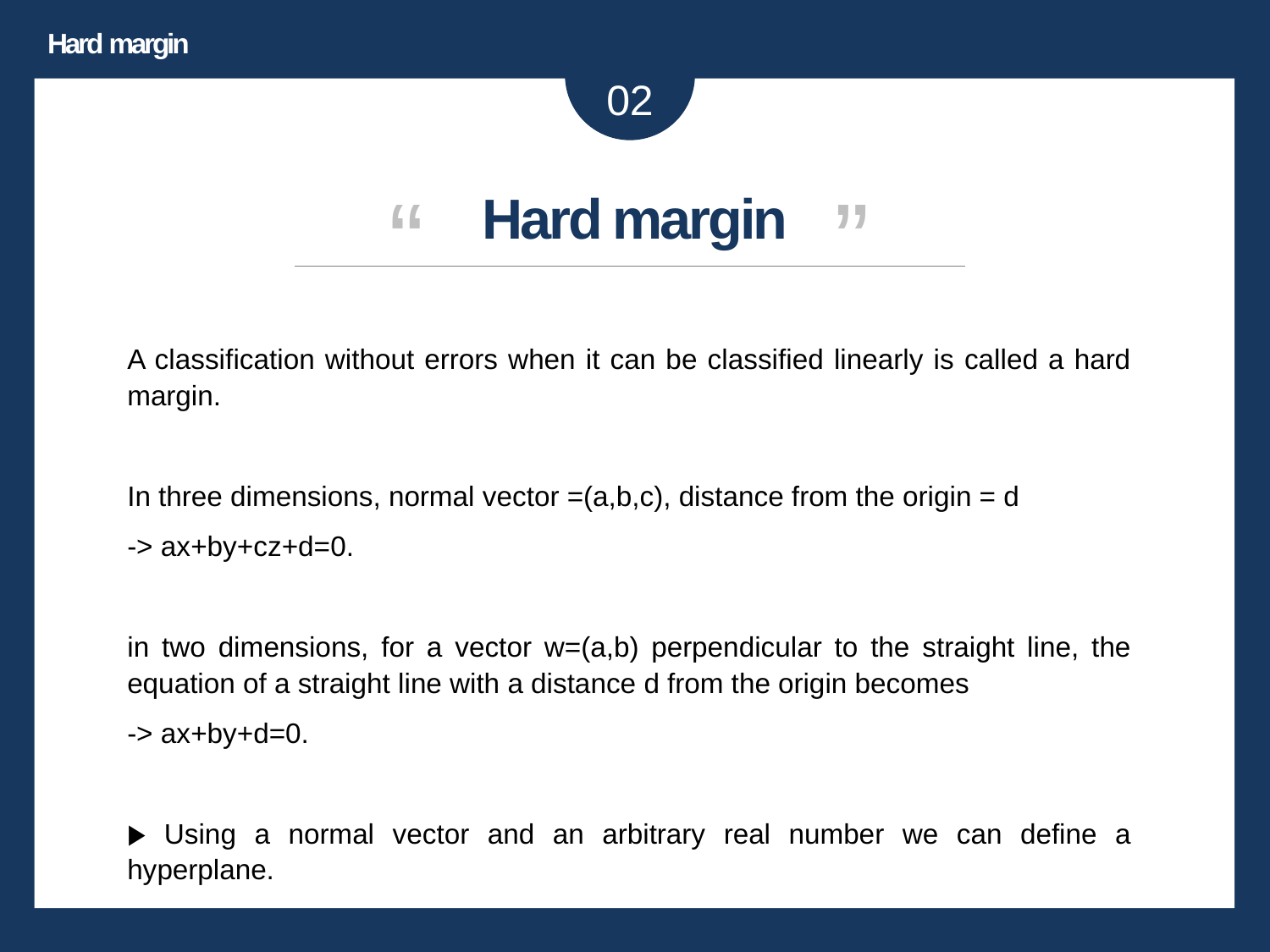

Hard margin
02

“              ”
Hard margin
A classification without errors when it can be classified linearly is called a hard margin.

In three dimensions, normal vector =(a,b,c), distance from the origin = d
-> ax+by+cz+d=0.

in two dimensions, for a vector w=(a,b) perpendicular to the straight line, the equation of a straight line with a distance d from the origin becomes
-> ax+by+d=0.

▶ Using a normal vector and an arbitrary real number we can define a hyperplane.